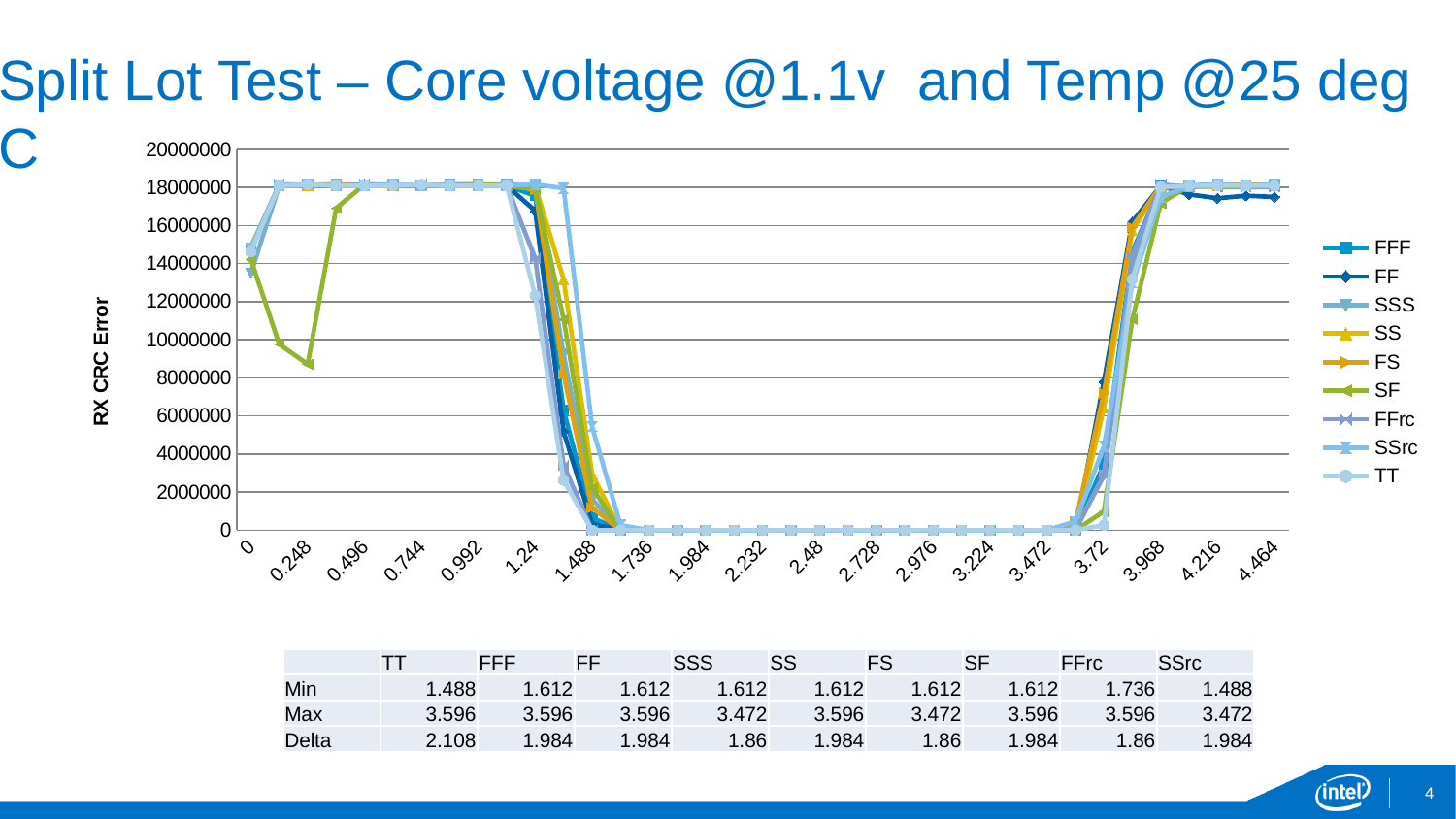

# Split Lot Test – Core voltage @1.1v  and Temp @25 deg C

### Chart

| Category |  |  |  |  |  |  |  |  |  |
|---|---|---|---|---|---|---|---|---|---|
| 0 | 14811362.0 | 14811362.0 | 13500622.0 | 14876899.0 | 14811362.0 | 14221529.0 | 14811362.0 | 14811362.0 | 14614751.0 |
| 0.124 | 18088212.0 | 18088212.0 | 18088212.0 | 18088212.0 | 18088212.0 | 9765013.0 | 18153749.0 | 18088212.0 | 18088212.0 |
| 0.248 | 18153749.0 | 18153749.0 | 18153749.0 | 18088212.0 | 18088212.0 | 8716421.0 | 18153749.0 | 18153749.0 | 18153749.0 |
| 0.372 | 18088212.0 | 18088212.0 | 18153749.0 | 18153749.0 | 18153749.0 | 16908546.0 | 18088212.0 | 18088212.0 | 18088212.0 |
| 0.496 | 18088212.0 | 18153749.0 | 18088212.0 | 18088212.0 | 18088212.0 | 18153749.0 | 18153749.0 | 18088212.0 | 18088212.0 |
| 0.62 | 18153749.0 | 18088212.0 | 18153749.0 | 18088212.0 | 18088212.0 | 18088212.0 | 18153749.0 | 18153749.0 | 18088212.0 |
| 0.74399999999999999 | 18088212.0 | 18088212.0 | 18088212.0 | 18153749.0 | 18088212.0 | 18153749.0 | 18088212.0 | 18088212.0 | 18153749.0 |
| 0.86799999999999999 | 18153749.0 | 18153749.0 | 18153749.0 | 18088212.0 | 18153749.0 | 18088212.0 | 18153749.0 | 18088212.0 | 18088212.0 |
| 0.99199999999999999 | 18088212.0 | 18153749.0 | 18153749.0 | 18153749.0 | 18088212.0 | 18153749.0 | 18088212.0 | 18088212.0 | 18088212.0 |
| 1.1160000000000001 | 18088212.0 | 18088212.0 | 18153749.0 | 18088212.0 | 18088212.0 | 18088212.0 | 18088212.0 | 18088212.0 | 18088212.0 |
| 1.24 | 17563916.0 | 16777472.0 | 18088212.0 | 18088212.0 | 17891601.0 | 17957138.0 | 14287066.0 | 18153749.0 | 12320956.0 |
| 1.3639999999999999 | 6291552.0 | 5177423.0 | 9240717.0 | 13172937.0 | 8192125.0 | 11075753.0 | 3407924.0 | 17957138.0 | 2621480.0 |
| 1.488 | 655370.0 | 327685.0 | 1638425.0 | 2949165.0 | 1179666.0 | 2228258.0 | 0.0 | 5439571.0 | 0.0 |
| 1.6120000000000001 | 0.0 | 0.0 | 0.0 | 0.0 | 0.0 | 0.0 | 0.0 | 262148.0 | 0.0 |
| 1.736 | 0.0 | 0.0 | 0.0 | 0.0 | 0.0 | 0.0 | 0.0 | 0.0 | 0.0 |
| 1.8599999999999999 | 0.0 | 0.0 | 0.0 | 0.0 | 0.0 | 0.0 | 0.0 | 0.0 | 0.0 |
| 1.984 | 0.0 | 0.0 | 0.0 | 0.0 | 0.0 | 0.0 | 0.0 | 0.0 | 0.0 |
| 2.1080000000000001 | 0.0 | 0.0 | 0.0 | 0.0 | 0.0 | 0.0 | 0.0 | 0.0 | 0.0 |
| 2.2320000000000002 | 0.0 | 0.0 | 0.0 | 0.0 | 0.0 | 0.0 | 0.0 | 0.0 | 0.0 |
| 2.3559999999999999 | 0.0 | 0.0 | 0.0 | 0.0 | 0.0 | 0.0 | 0.0 | 0.0 | 0.0 |
| 2.48 | 0.0 | 0.0 | 0.0 | 0.0 | 0.0 | 0.0 | 0.0 | 0.0 | 0.0 |
| 2.6040000000000001 | 0.0 | 0.0 | 0.0 | 0.0 | 0.0 | 0.0 | 0.0 | 0.0 | 0.0 |
| 2.7279999999999998 | 0.0 | 0.0 | 0.0 | 0.0 | 0.0 | 0.0 | 0.0 | 0.0 | 0.0 |
| 2.8519999999999999 | 0.0 | 0.0 | 0.0 | 0.0 | 0.0 | 0.0 | 0.0 | 0.0 | 0.0 |
| 2.976 | 0.0 | 0.0 | 0.0 | 0.0 | 0.0 | 0.0 | 0.0 | 0.0 | 0.0 |
| 3.1 | 0.0 | 0.0 | 0.0 | 0.0 | 0.0 | 0.0 | 0.0 | 0.0 | 0.0 |
| 3.2240000000000002 | 0.0 | 0.0 | 0.0 | 0.0 | 0.0 | 0.0 | 0.0 | 0.0 | 0.0 |
| 3.3479999999999999 | 0.0 | 0.0 | 0.0 | 0.0 | 0.0 | 0.0 | 0.0 | 0.0 | 0.0 |
| 3.472 | 0.0 | 0.0 | 0.0 | 0.0 | 0.0 | 0.0 | 0.0 | 0.0 | 0.0 |
| 3.5960000000000001 | 0.0 | 0.0 | 65537.0 | 0.0 | 393222.0 | 0.0 | 0.0 | 458759.0 | 0.0 |
| 3.7199999999999998 | 3473461.0 | 7798903.0 | 2883628.0 | 6422626.0 | 7209070.0 | 983055.0 | 2883628.0 | 4390979.0 | 262148.0 |
| 3.8439999999999999 | 14614751.0 | 16187639.0 | 13697233.0 | 15728880.0 | 15925491.0 | 11075753.0 | 14418140.0 | 12976326.0 | 13172937.0 |
| 3.968 | 18088212.0 | 18088212.0 | 17957138.0 | 18088212.0 | 18088212.0 | 17170694.0 | 18153749.0 | 17498379.0 | 18022675.0 |
| 4.0919999999999996 | 18088212.0 | 17629453.0 | 18088212.0 | 18022675.0 | 18088212.0 | 18088212.0 | 18022675.0 | 18088212.0 | 18088212.0 |
| 4.2160000000000002 | 18153749.0 | 17432842.0 | 18088212.0 | 18088212.0 | 18088212.0 | 18022675.0 | 18088212.0 | 18153749.0 | 18088212.0 |
| 4.34 | 18088212.0 | 17563916.0 | 18088212.0 | 18088212.0 | 18153749.0 | 18022675.0 | 18022675.0 | 18088212.0 | 18088212.0 |
| 4.4640000000000004 | 18153749.0 | 17498379.0 | 18022675.0 | 18088212.0 | 18088212.0 | 18088212.0 | 18022675.0 | 18153749.0 | 18088212.0 |
|  | TT | FFF | FF | SSS | SS | FS | SF | FFrc | SSrc |
| --- | --- | --- | --- | --- | --- | --- | --- | --- | --- |
| Min | 1.488 | 1.612 | 1.612 | 1.612 | 1.612 | 1.612 | 1.612 | 1.736 | 1.488 |
| Max | 3.596 | 3.596 | 3.596 | 3.472 | 3.596 | 3.472 | 3.596 | 3.596 | 3.472 |
| Delta | 2.108 | 1.984 | 1.984 | 1.86 | 1.984 | 1.86 | 1.984 | 1.86 | 1.984 |
4